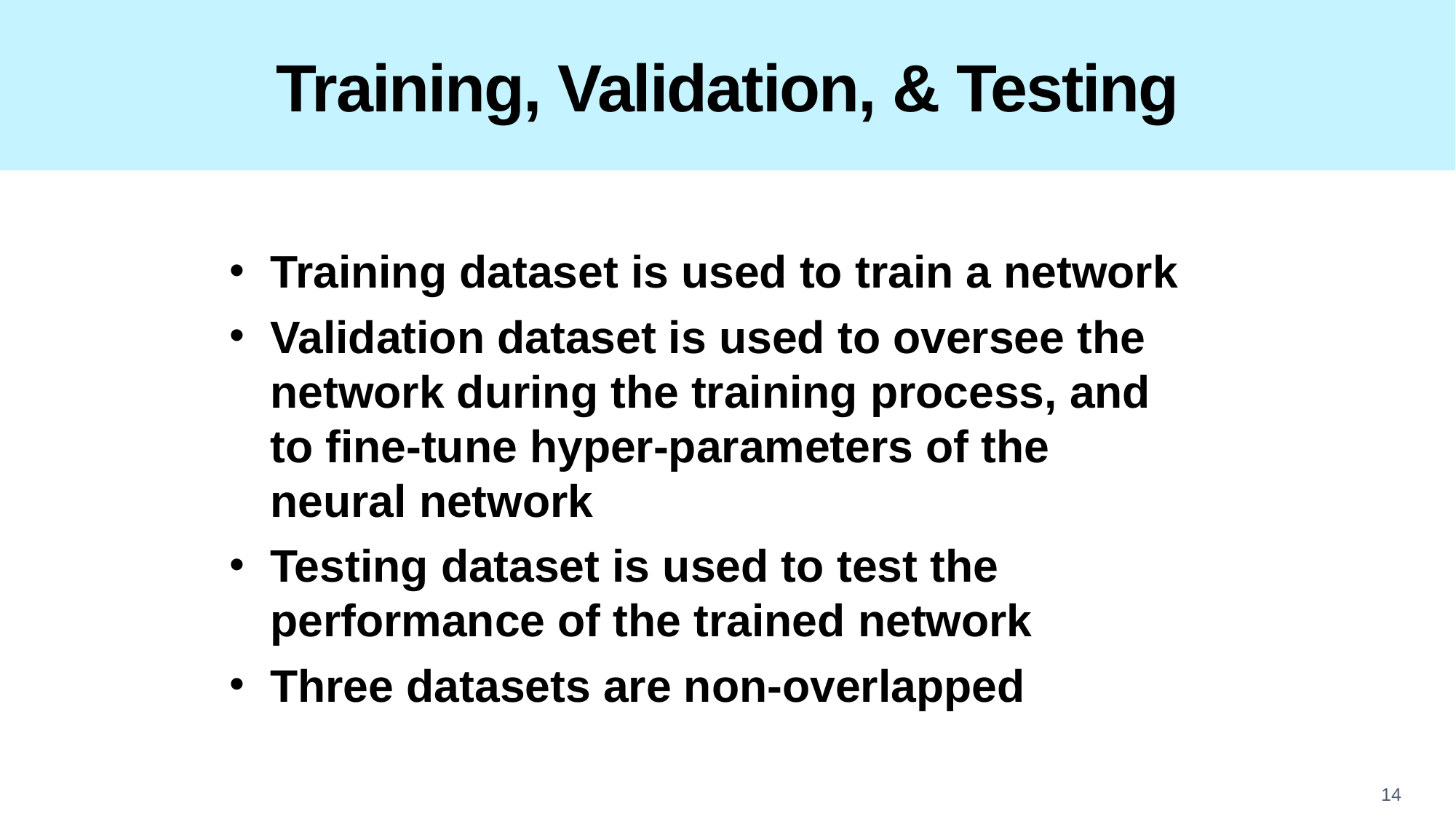

# Training, Validation, & Testing
Training dataset is used to train a network
Validation dataset is used to oversee the network during the training process, and to fine-tune hyper-parameters of the neural network
Testing dataset is used to test the performance of the trained network
Three datasets are non-overlapped

14